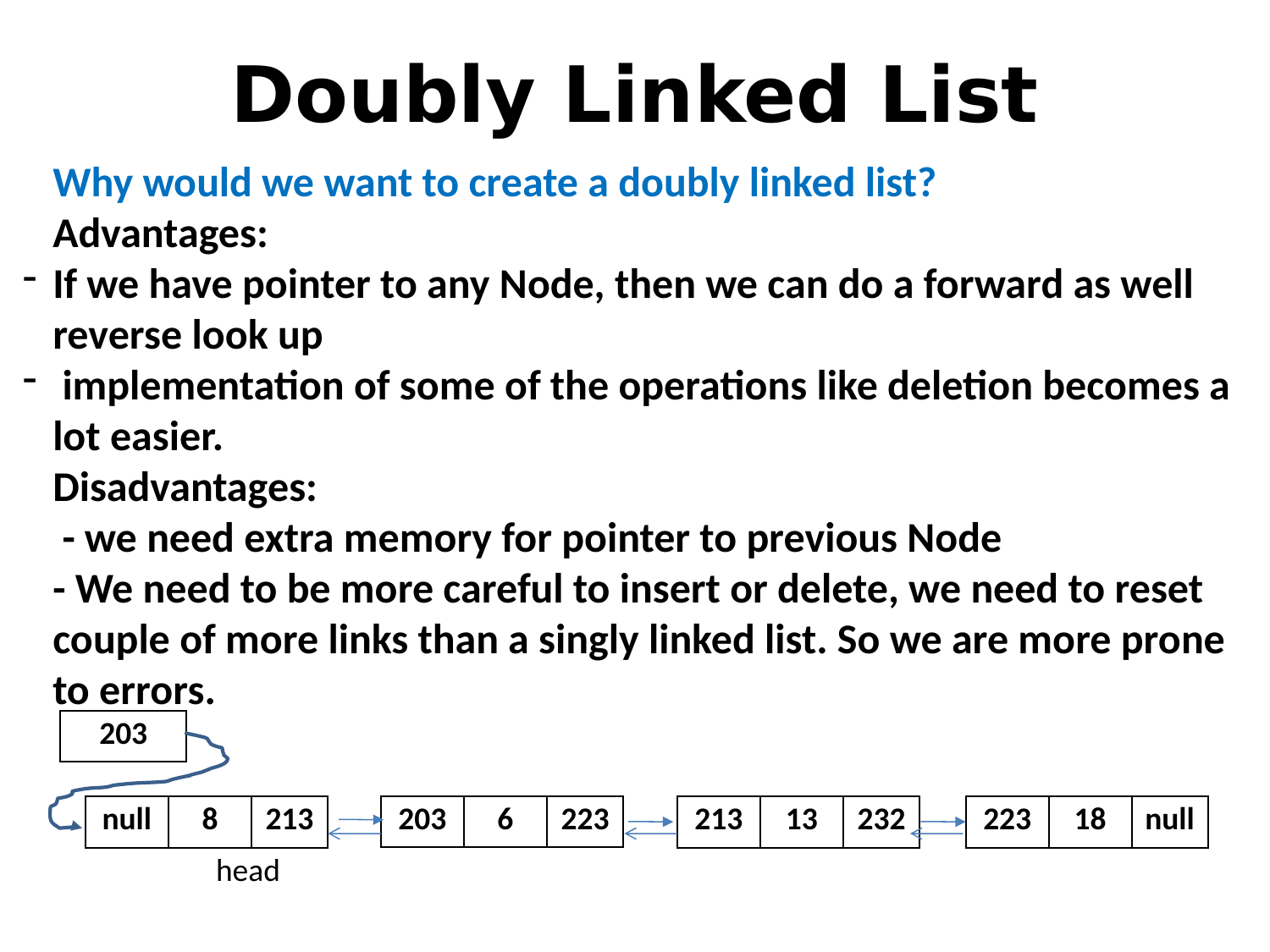

Doubly Linked List
Why would we want to create a doubly linked list?
Advantages:
If we have pointer to any Node, then we can do a forward as well reverse look up
 implementation of some of the operations like deletion becomes a lot easier.
Disadvantages:
 - we need extra memory for pointer to previous Node
- We need to be more careful to insert or delete, we need to reset couple of more links than a singly linked list. So we are more prone to errors.
| 203 |
| --- |

| null | 8 | 213 |
| --- | --- | --- |
|  | head |  |
| 203 | 6 | 223 |
| --- | --- | --- |
| 213 | 13 | 232 |
| --- | --- | --- |
| 223 | 18 | null |
| --- | --- | --- |